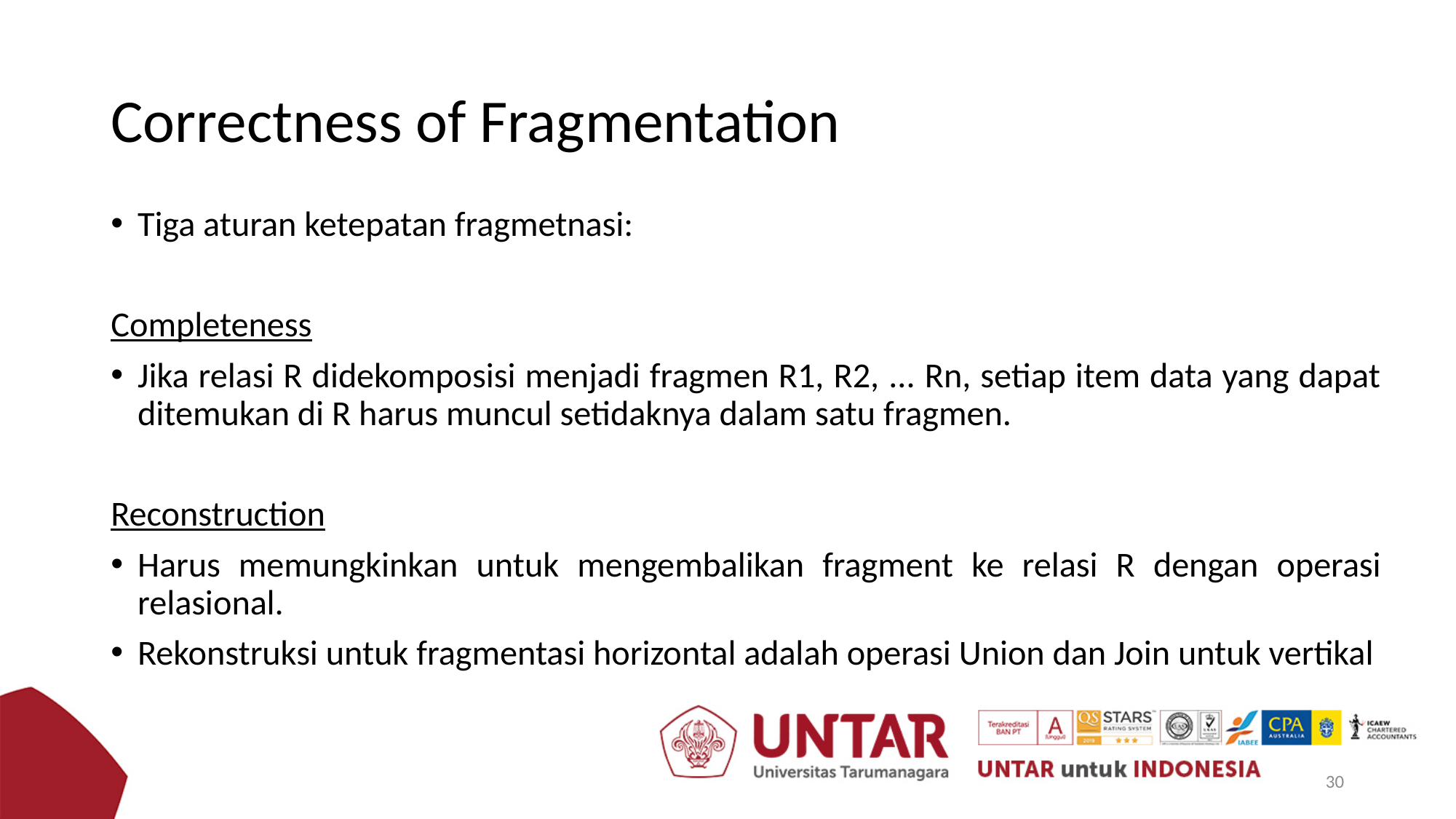

# Correctness of Fragmentation
Tiga aturan ketepatan fragmetnasi:

Completeness
Jika relasi R didekomposisi menjadi fragmen R1, R2, ... Rn, setiap item data yang dapat ditemukan di R harus muncul setidaknya dalam satu fragmen.

Reconstruction
Harus memungkinkan untuk mengembalikan fragment ke relasi R dengan operasi relasional.
Rekonstruksi untuk fragmentasi horizontal adalah operasi Union dan Join untuk vertikal
30